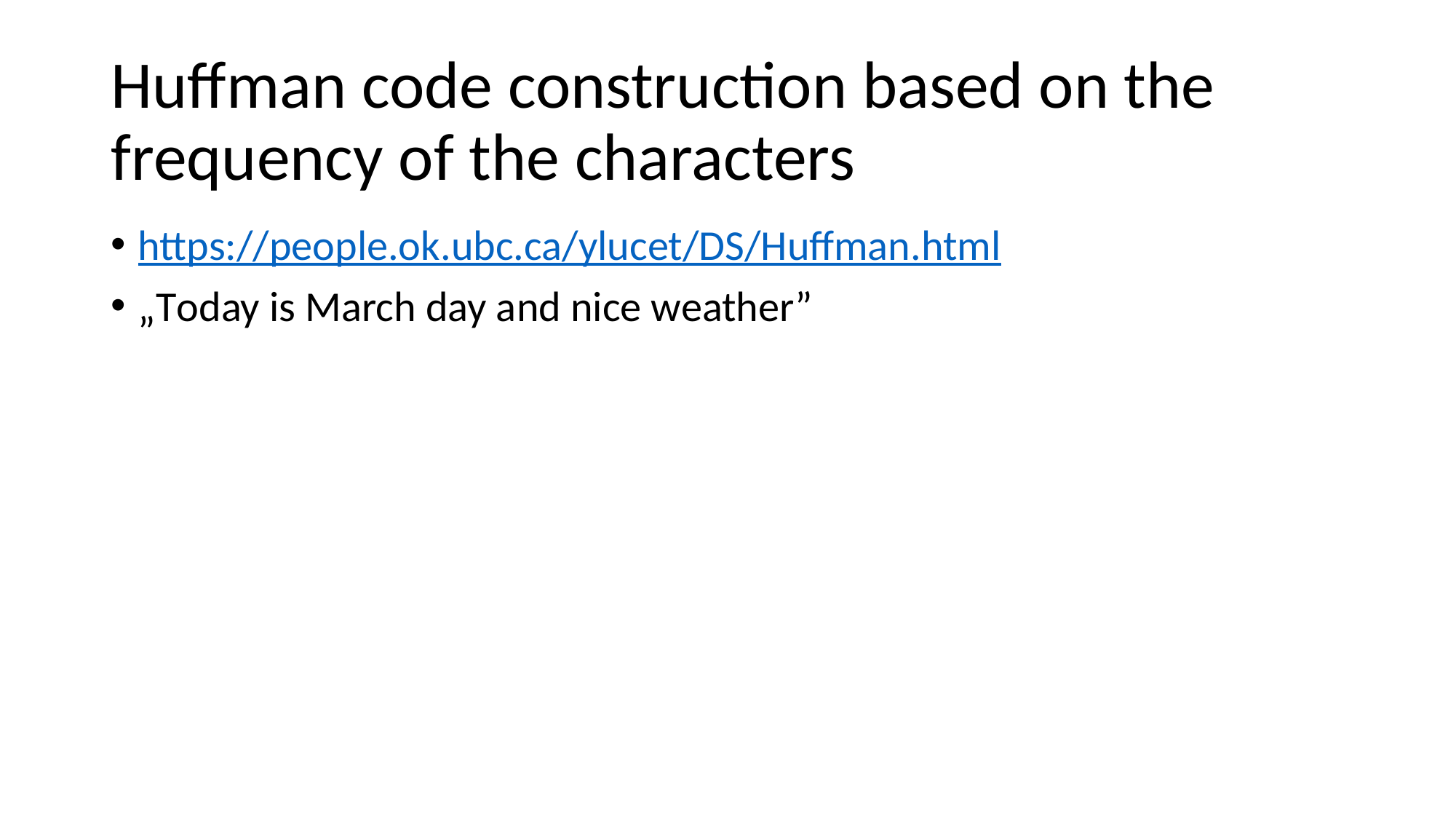

# Huffman code construction based on the frequency of the characters
https://people.ok.ubc.ca/ylucet/DS/Huffman.html
„Today is March day and nice weather”